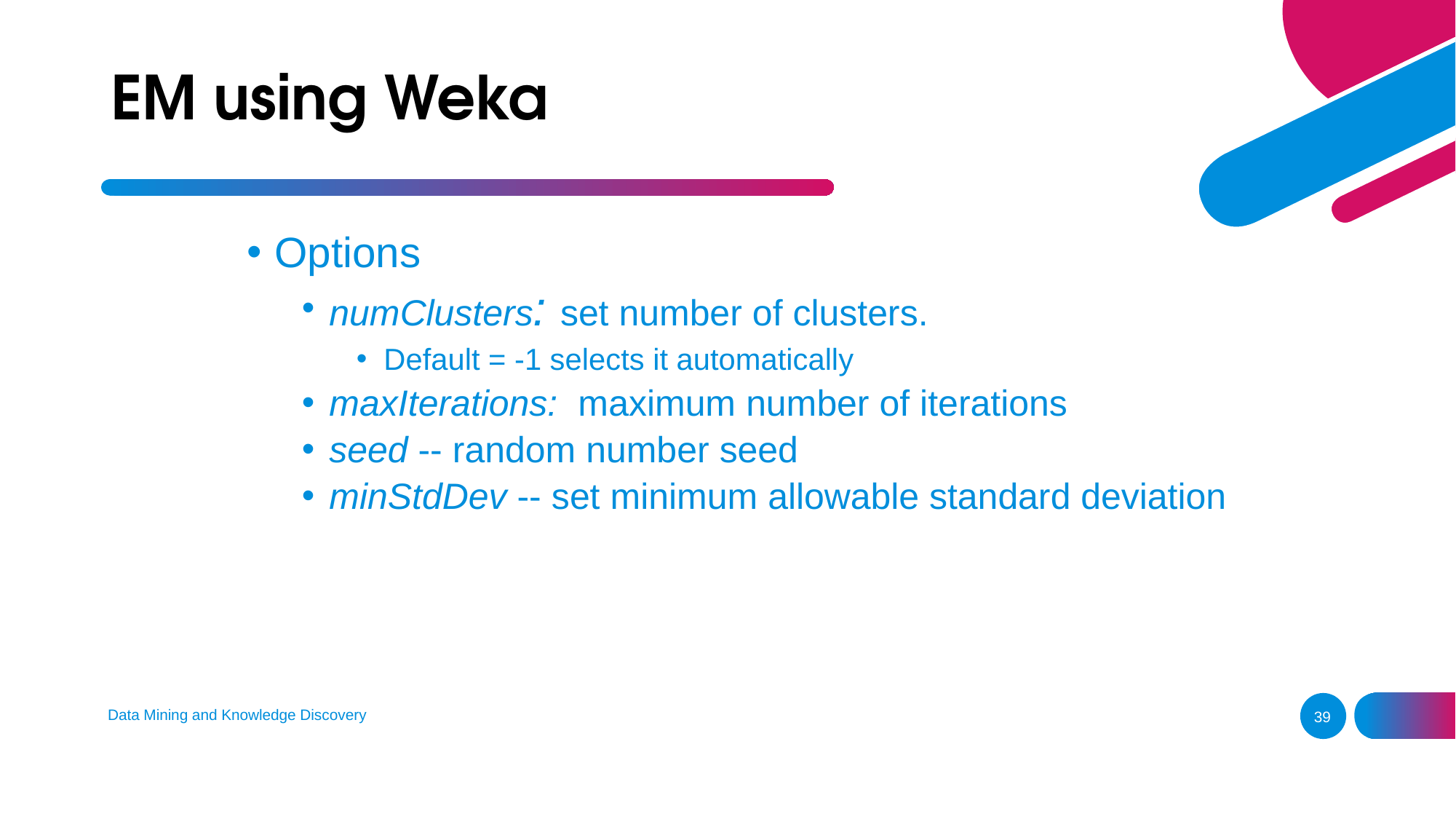

# EM using Weka
Options
numClusters: set number of clusters.
Default = -1 selects it automatically
maxIterations:  maximum number of iterations
seed -- random number seed
minStdDev -- set minimum allowable standard deviation
Data Mining and Knowledge Discovery
39